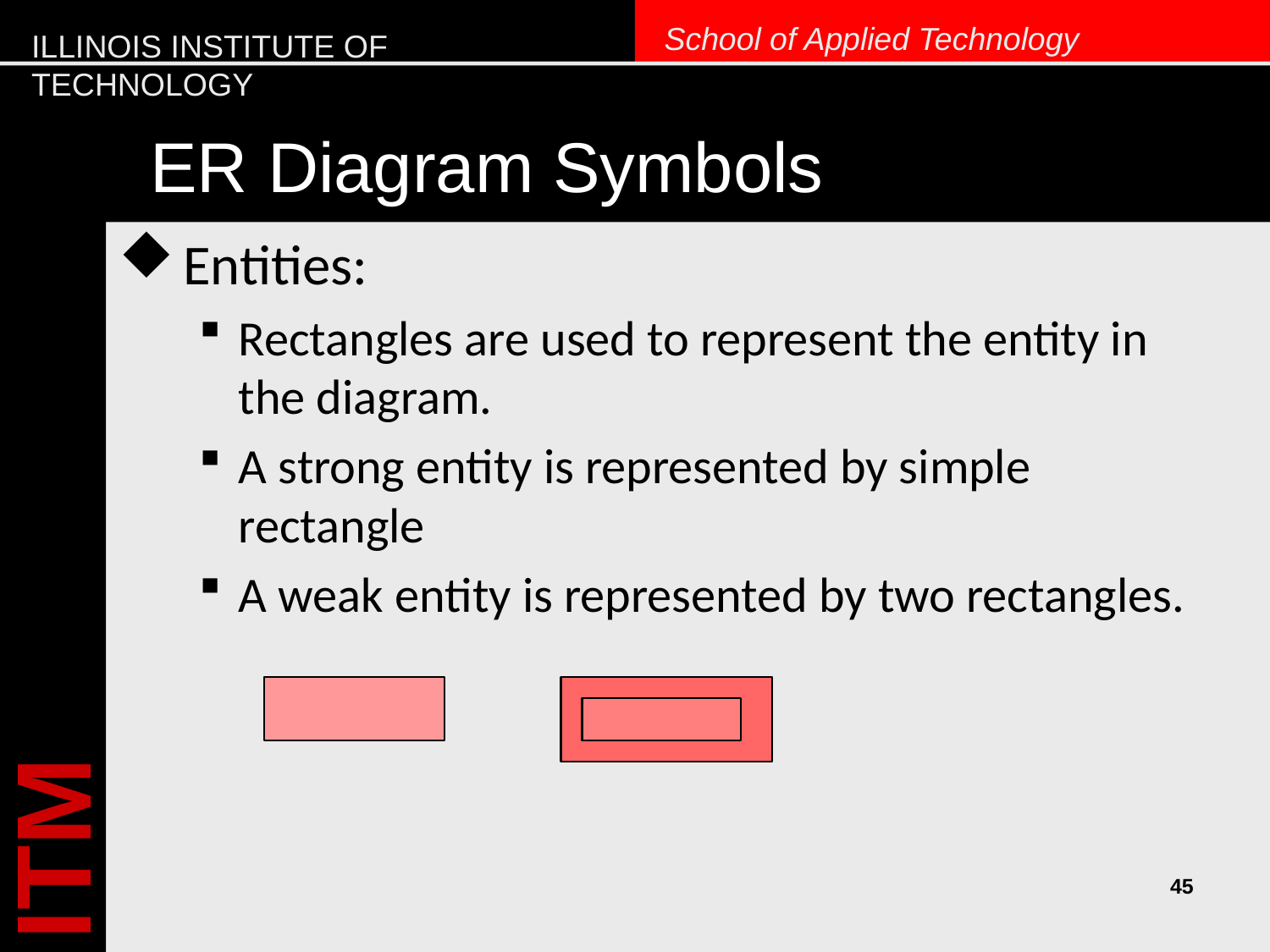

# ER Diagram Symbols
Entities:
Rectangles are used to represent the entity in the diagram.
A strong entity is represented by simple rectangle
A weak entity is represented by two rectangles.

45